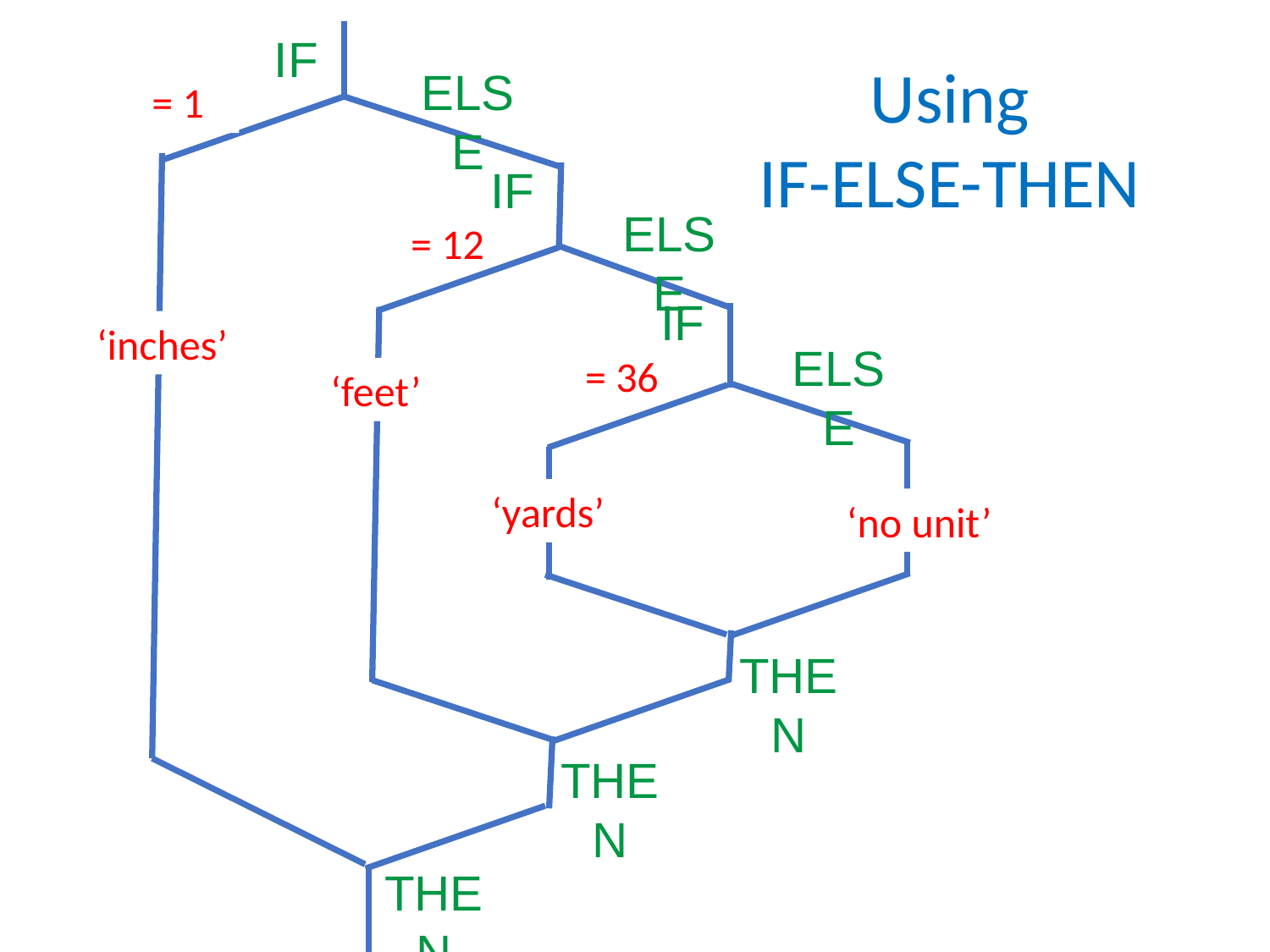

IF
Using
IF-ELSE-THEN
ELSE
= 1
IF
ELSE
= 12
IF
‘inches’
ELSE
= 36
‘feet’
‘yards’
‘no unit’
THEN
THEN
THEN